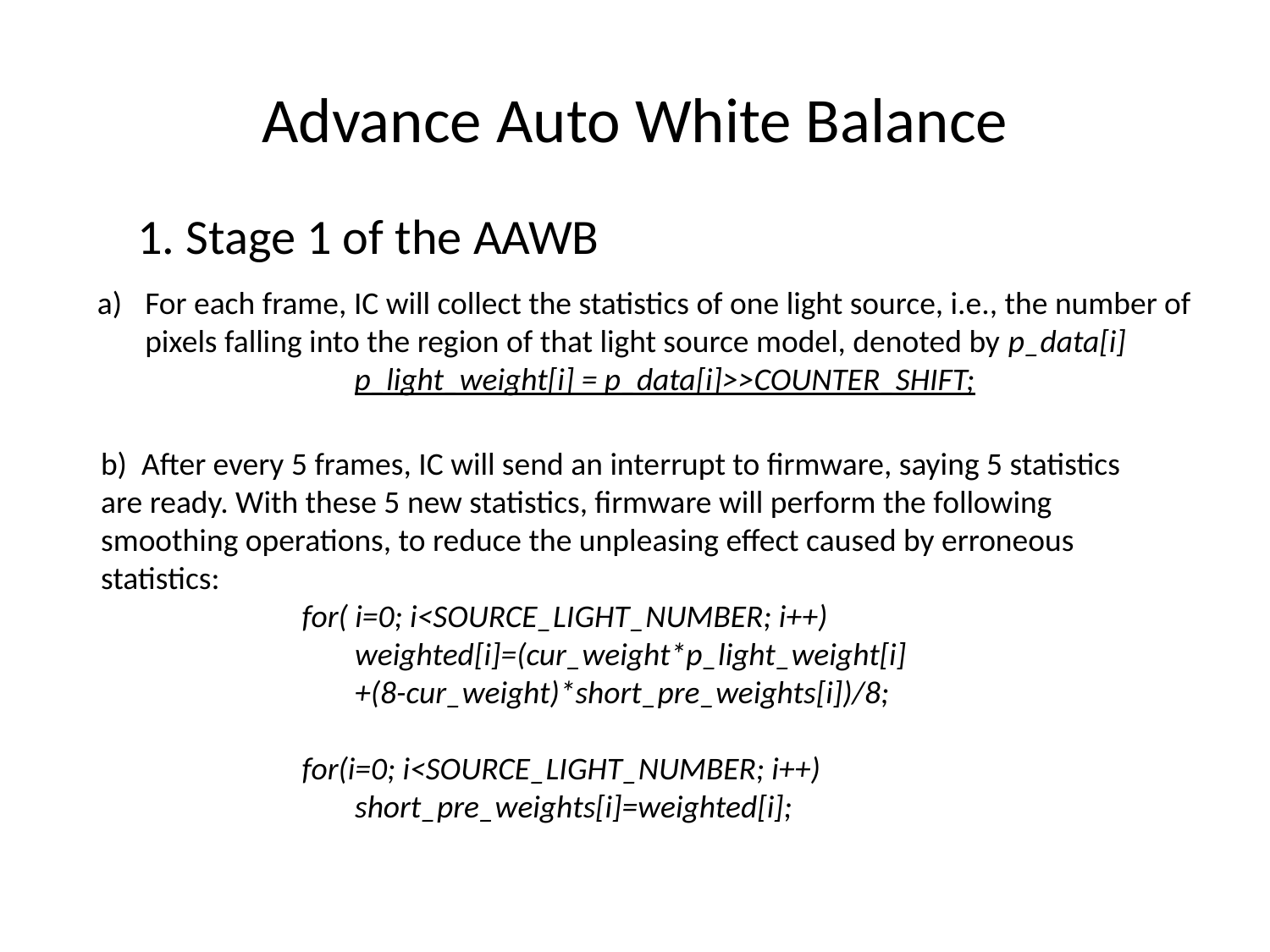

# Advance Auto White Balance
1. Stage 1 of the AAWB
For each frame, IC will collect the statistics of one light source, i.e., the number of pixels falling into the region of that light source model, denoted by p_data[i]
p_light_weight[i] = p_data[i]>>COUNTER_SHIFT;

b)  After every 5 frames, IC will send an interrupt to firmware, saying 5 statistics are ready. With these 5 new statistics, firmware will perform the following smoothing operations, to reduce the unpleasing effect caused by erroneous statistics:
	for( i=0; i<SOURCE_LIGHT_NUMBER; i++)
    		weighted[i]=(cur_weight*p_light_weight[i]
   		+(8-cur_weight)*short_pre_weights[i])/8;

	for(i=0; i<SOURCE_LIGHT_NUMBER; i++)
		short_pre_weights[i]=weighted[i];